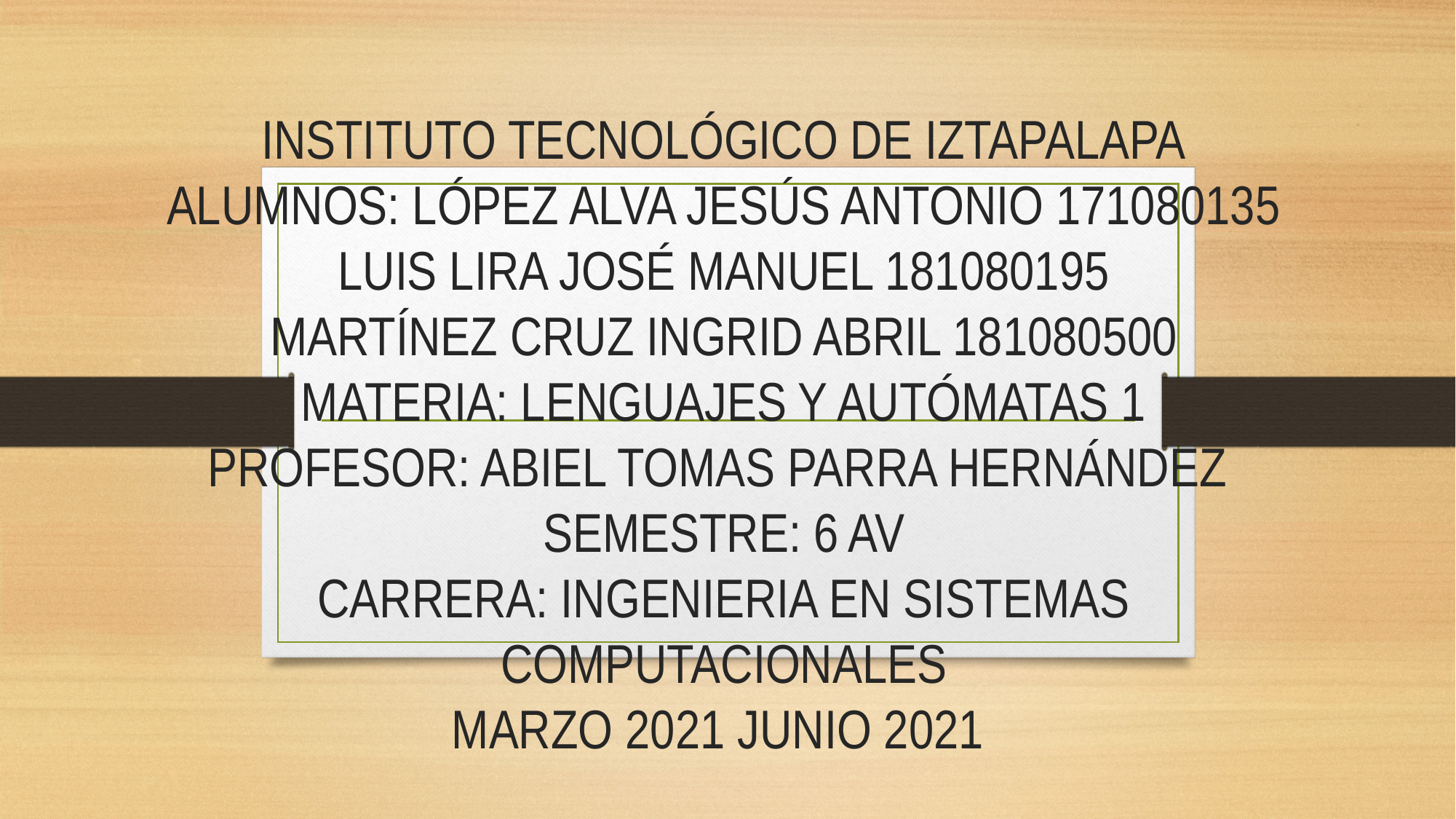

# INSTITUTO TECNOLÓGICO DE IZTAPALAPA ALUMNOS: LÓPEZ ALVA JESÚS ANTONIO 171080135 LUIS LIRA JOSÉ MANUEL 181080195 MARTÍNEZ CRUZ INGRID ABRIL 181080500 MATERIA: LENGUAJES Y AUTÓMATAS 1 PROFESOR: ABIEL TOMAS PARRA HERNÁNDEZ SEMESTRE: 6 AV CARRERA: INGENIERIA EN SISTEMAS COMPUTACIONALES MARZO 2021 JUNIO 2021